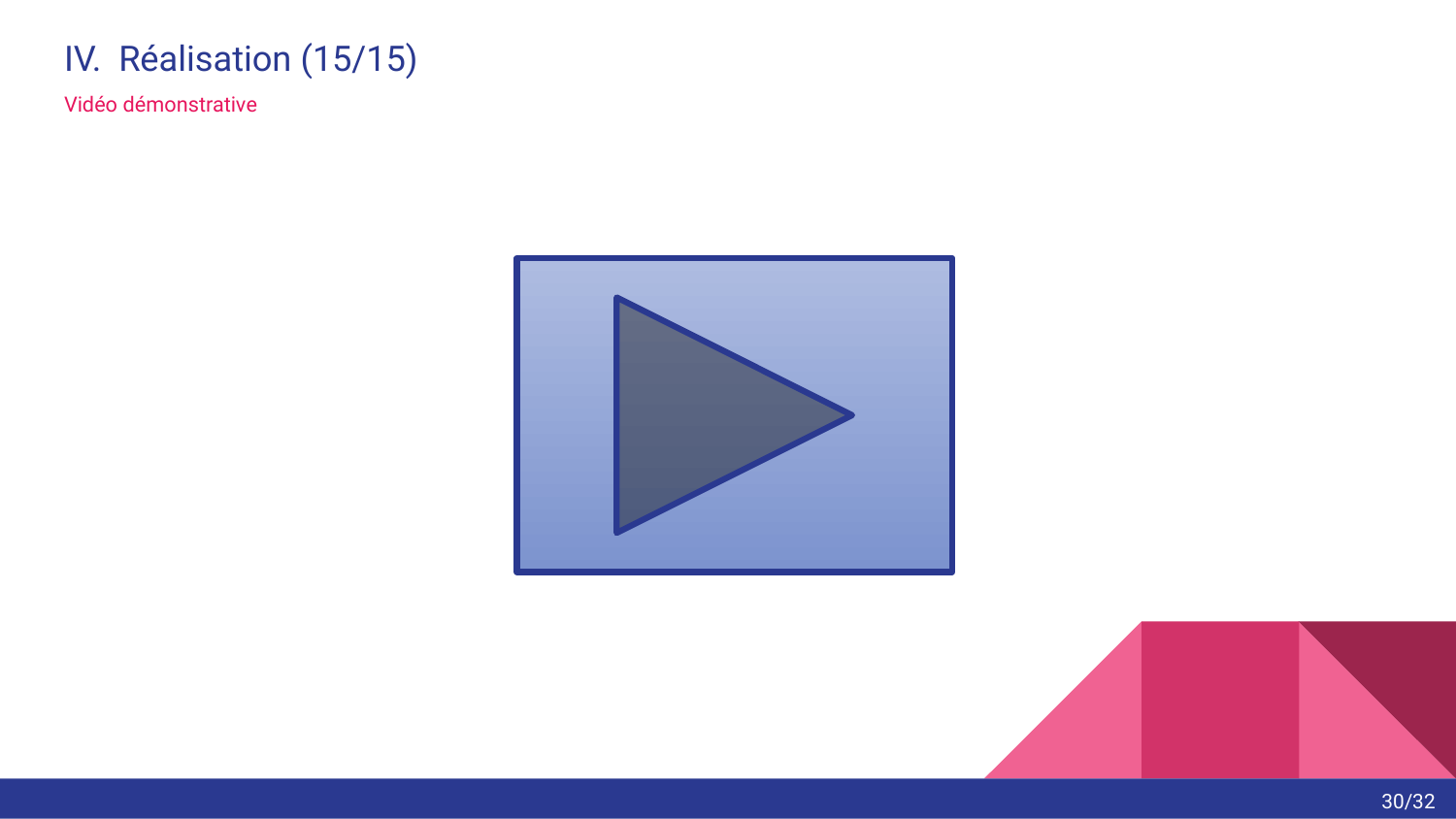

# IV.  Réalisation (15/15)
Vidéo démonstrative

30/32